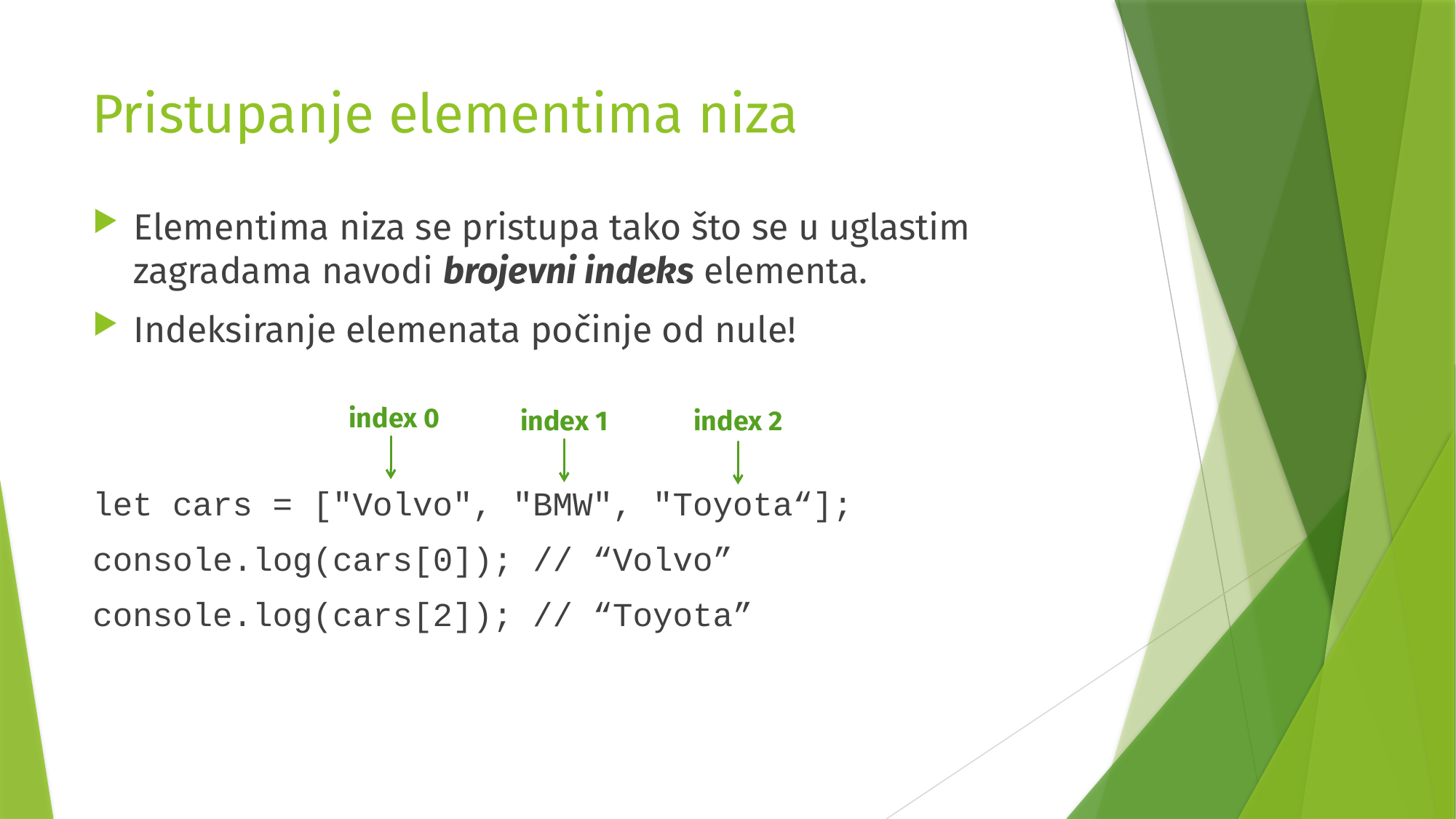

# Pristupanje elementima niza
Elementima niza se pristupa tako što se u uglastim zagradama navodi brojevni indeks elementa.
Indeksiranje elemenata počinje od nule!

let cars = ["Volvo", "BMW", "Toyota“];
console.log(cars[0]); // “Volvo”
console.log(cars[2]); // “Toyota”

index 0
index 1
index 2